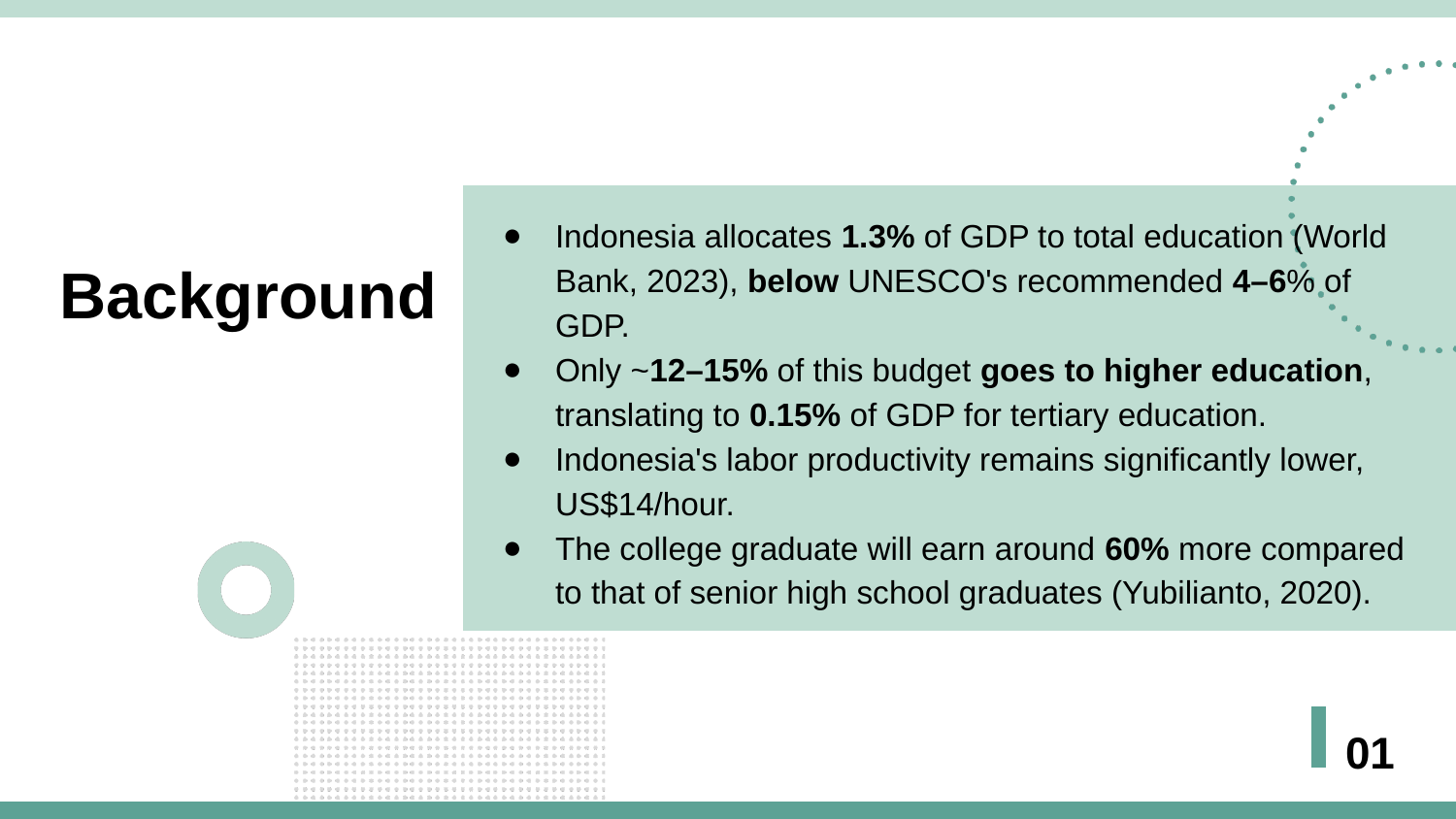

Indonesia allocates 1.3% of GDP to total education (World Bank, 2023), below UNESCO's recommended 4–6% of GDP.
Only ~12–15% of this budget goes to higher education, translating to 0.15% of GDP for tertiary education.
Indonesia's labor productivity remains significantly lower, US$14/hour.
The college graduate will earn around 60% more compared to that of senior high school graduates (Yubilianto, 2020).

Background

01